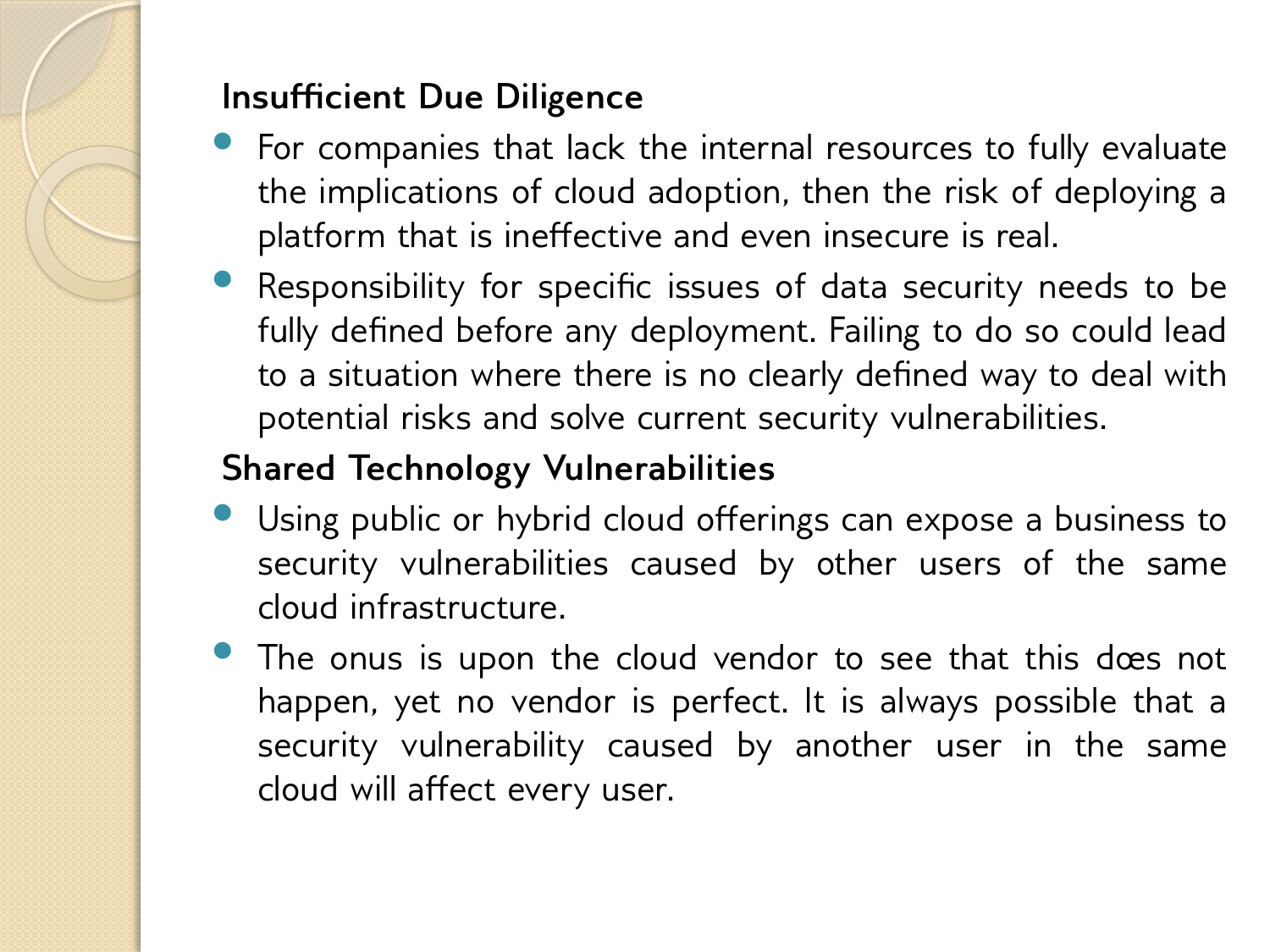

Insufficient Due Diligence
For companies that lack the internal resources to fully evaluate the implications of cloud adoption, then the risk of deploying a platform that is ineffective and even insecure is real.
Responsibility for specific issues of data security needs to be fully defined before any deployment. Failing to do so could lead to a situation where there is no clearly defined way to deal with potential risks and solve current security vulnerabilities.
Shared Technology Vulnerabilities
Using public or hybrid cloud offerings can expose a business to security vulnerabilities caused by other users of the same cloud infrastructure.
The onus is upon the cloud vendor to see that this does not happen, yet no vendor is perfect. It is always possible that a security vulnerability caused by another user in the same cloud will affect every user.